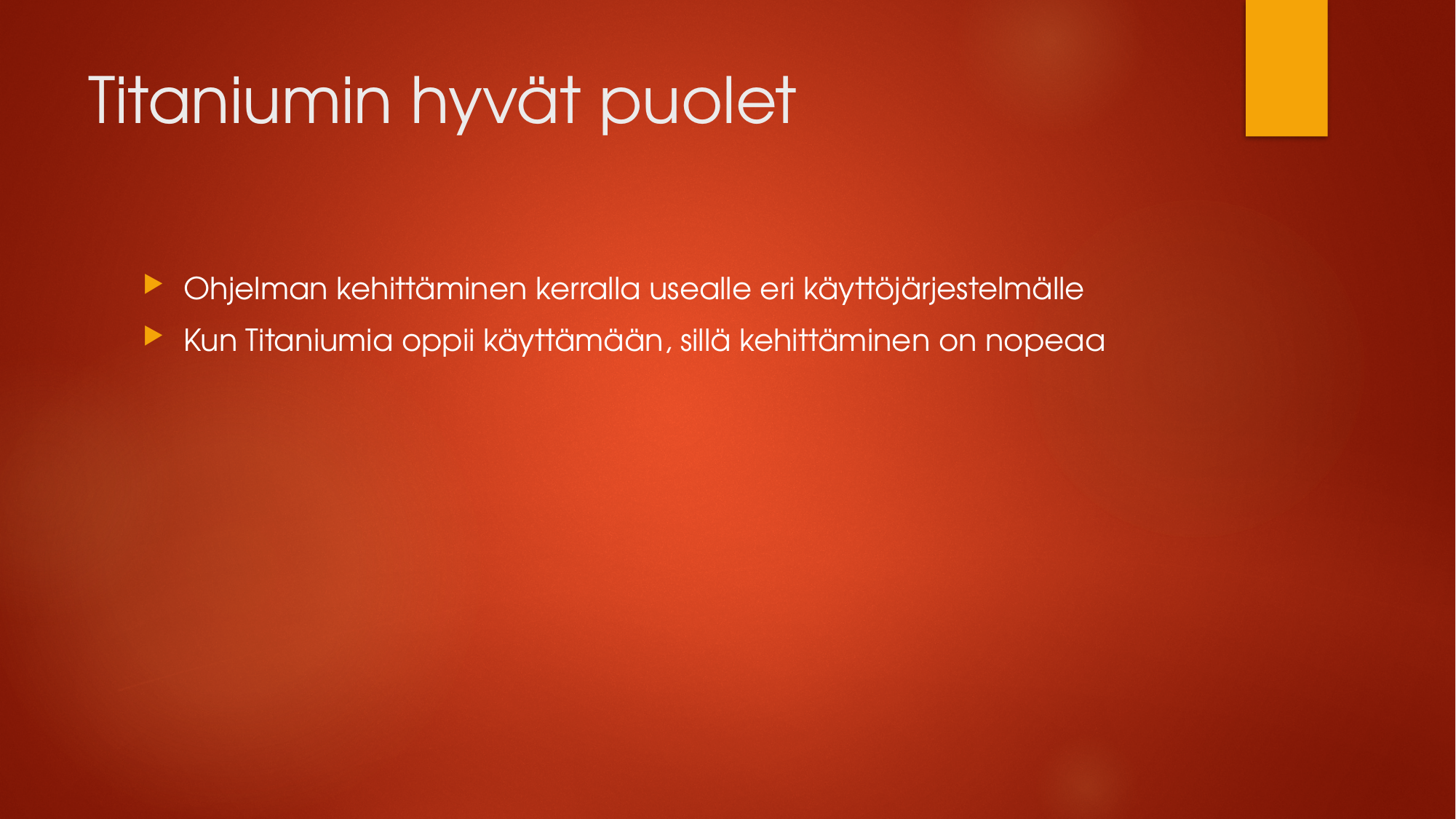

# Titaniumin hyvät puolet
Ohjelman kehittäminen kerralla usealle eri käyttöjärjestelmälle
Kun Titaniumia oppii käyttämään, sillä kehittäminen on nopeaa